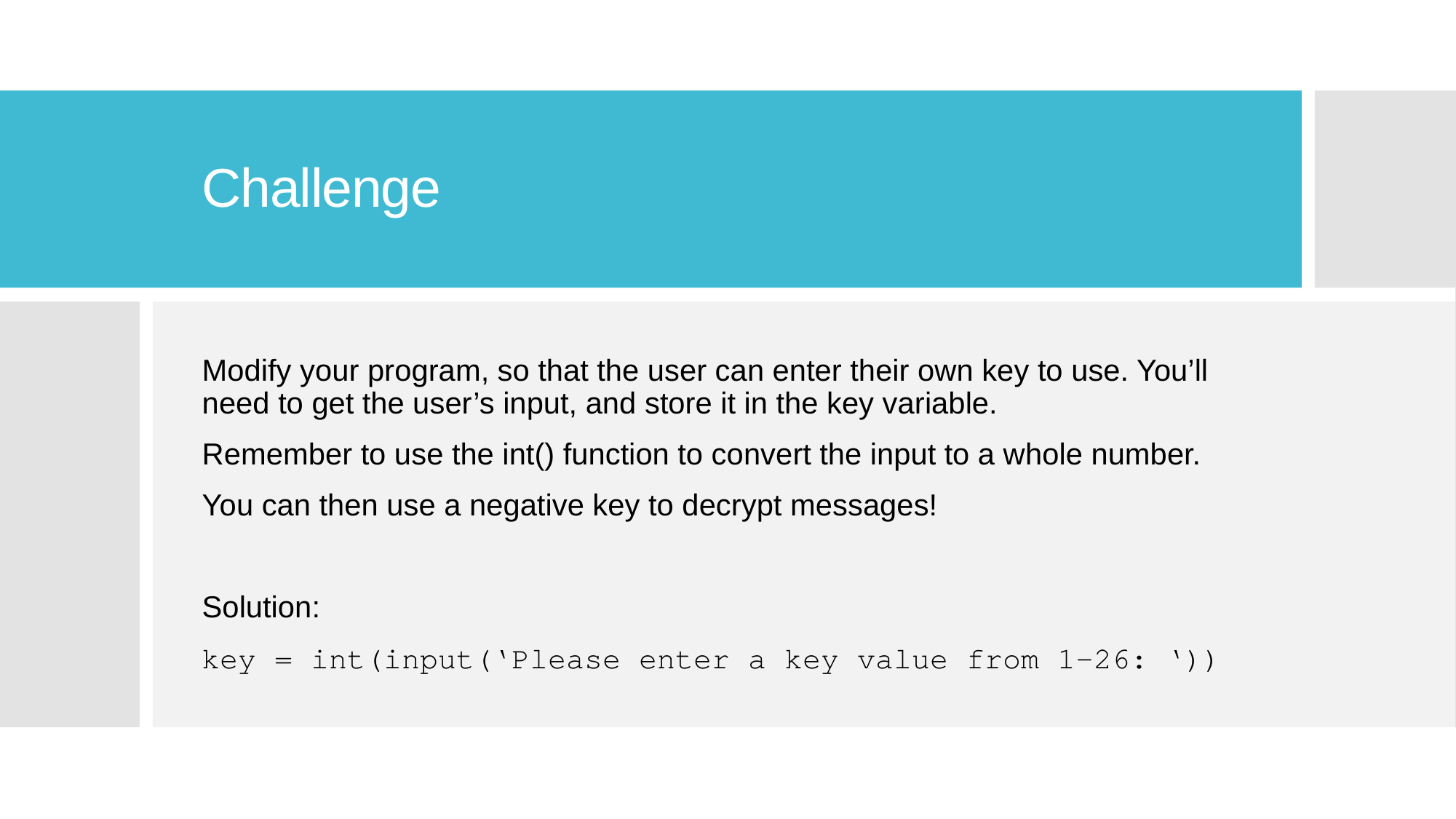

# Challenge

Modify your program, so that the user can enter their own key to use. You’ll need to get the user’s input, and store it in the key variable.
Remember to use the int() function to convert the input to a whole number.
You can then use a negative key to decrypt messages!

Solution:
key = int(input(‘Please enter a key value from 1-26: ‘))